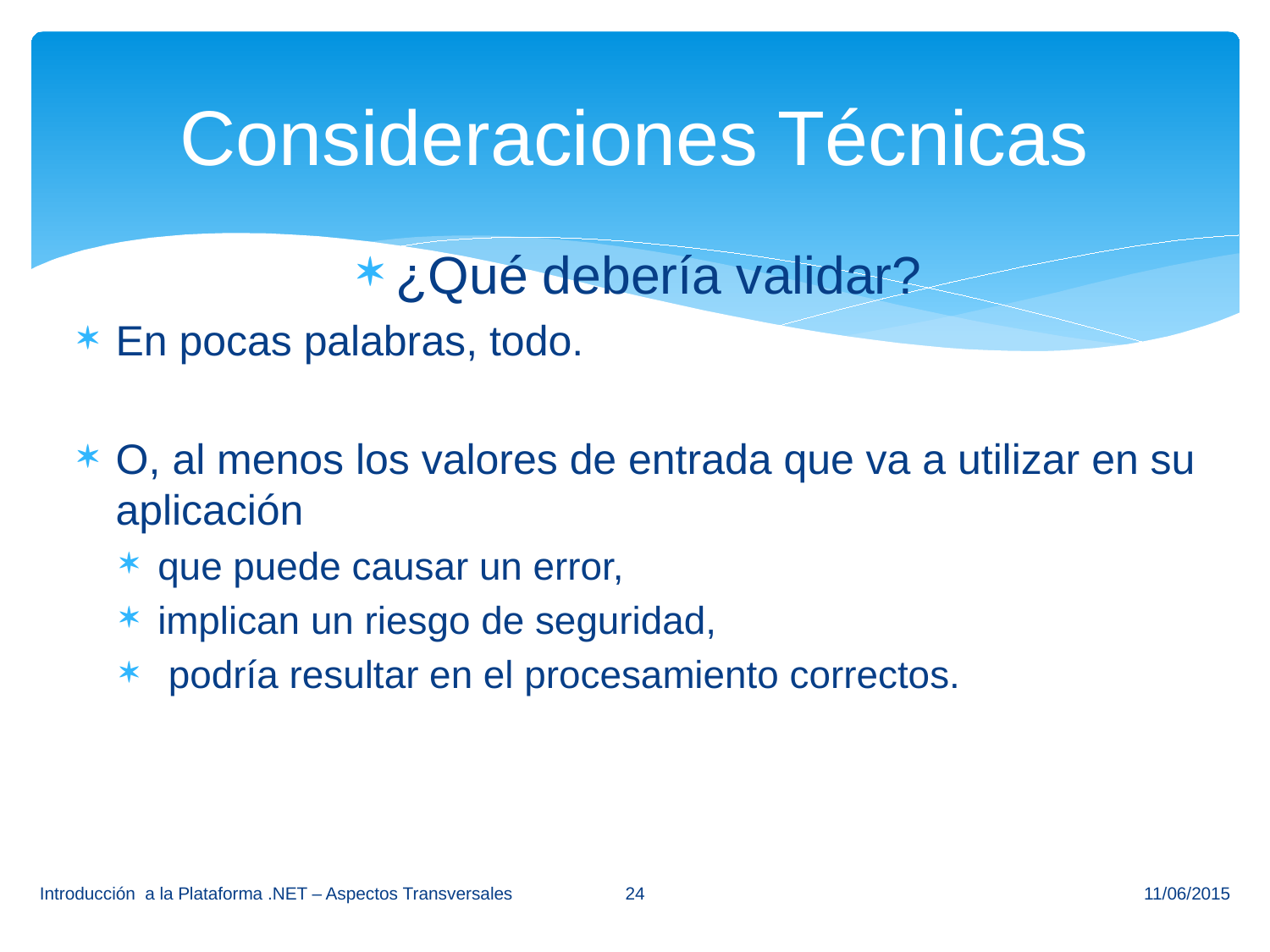

# Consideraciones Técnicas
¿Qué debería validar?
En pocas palabras, todo.

O, al menos los valores de entrada que va a utilizar en su aplicación
que puede causar un error,
implican un riesgo de seguridad,
 podría resultar en el procesamiento correctos.
24
Introducción  a la Plataforma .NET – Aspectos Transversales
11/06/2015